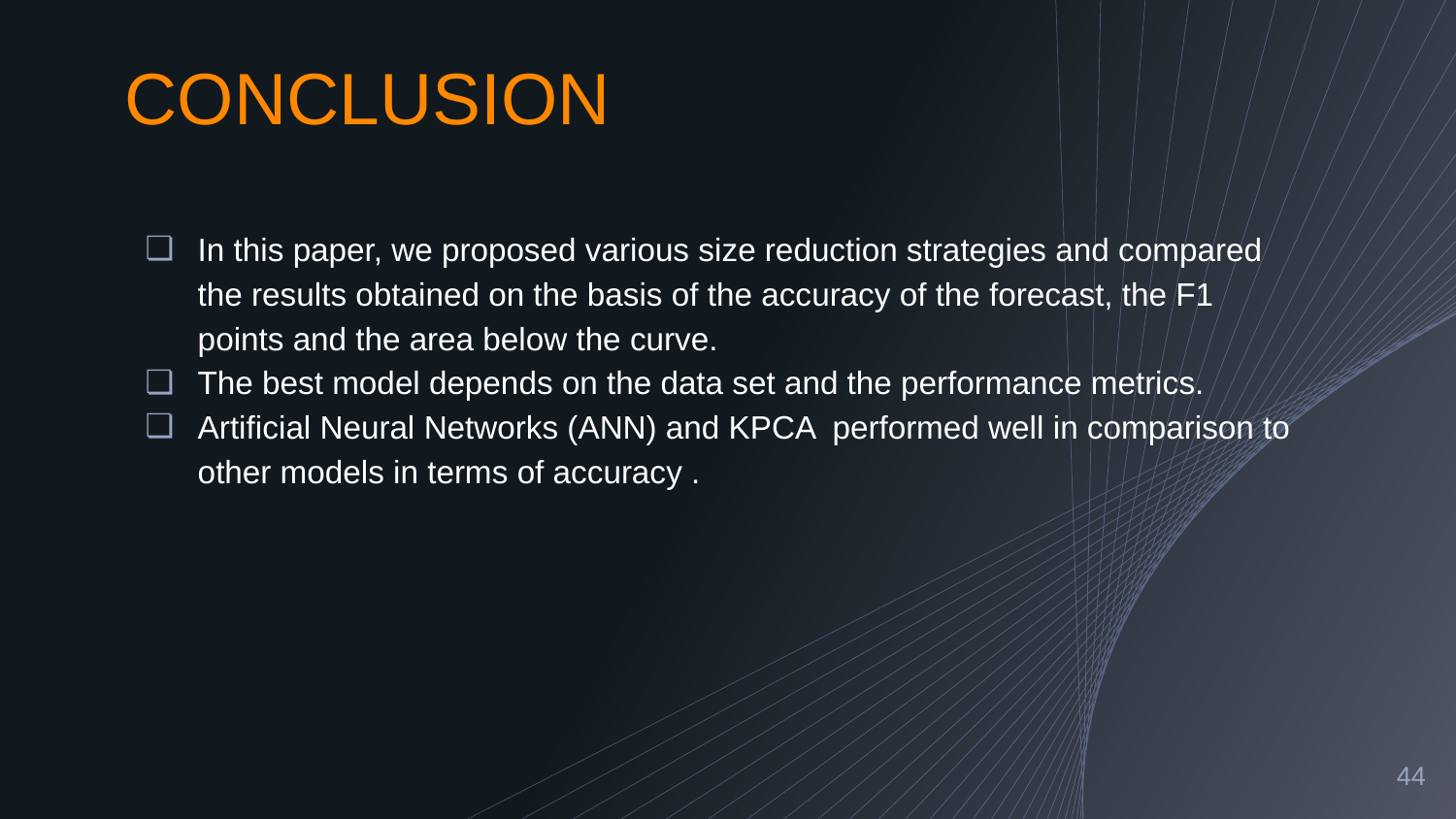

# CONCLUSION
In this paper, we proposed various size reduction strategies and compared the results obtained on the basis of the accuracy of the forecast, the F1 points and the area below the curve.
The best model depends on the data set and the performance metrics.
Artificial Neural Networks (ANN) and KPCA  performed well in comparison to other models in terms of accuracy .

44